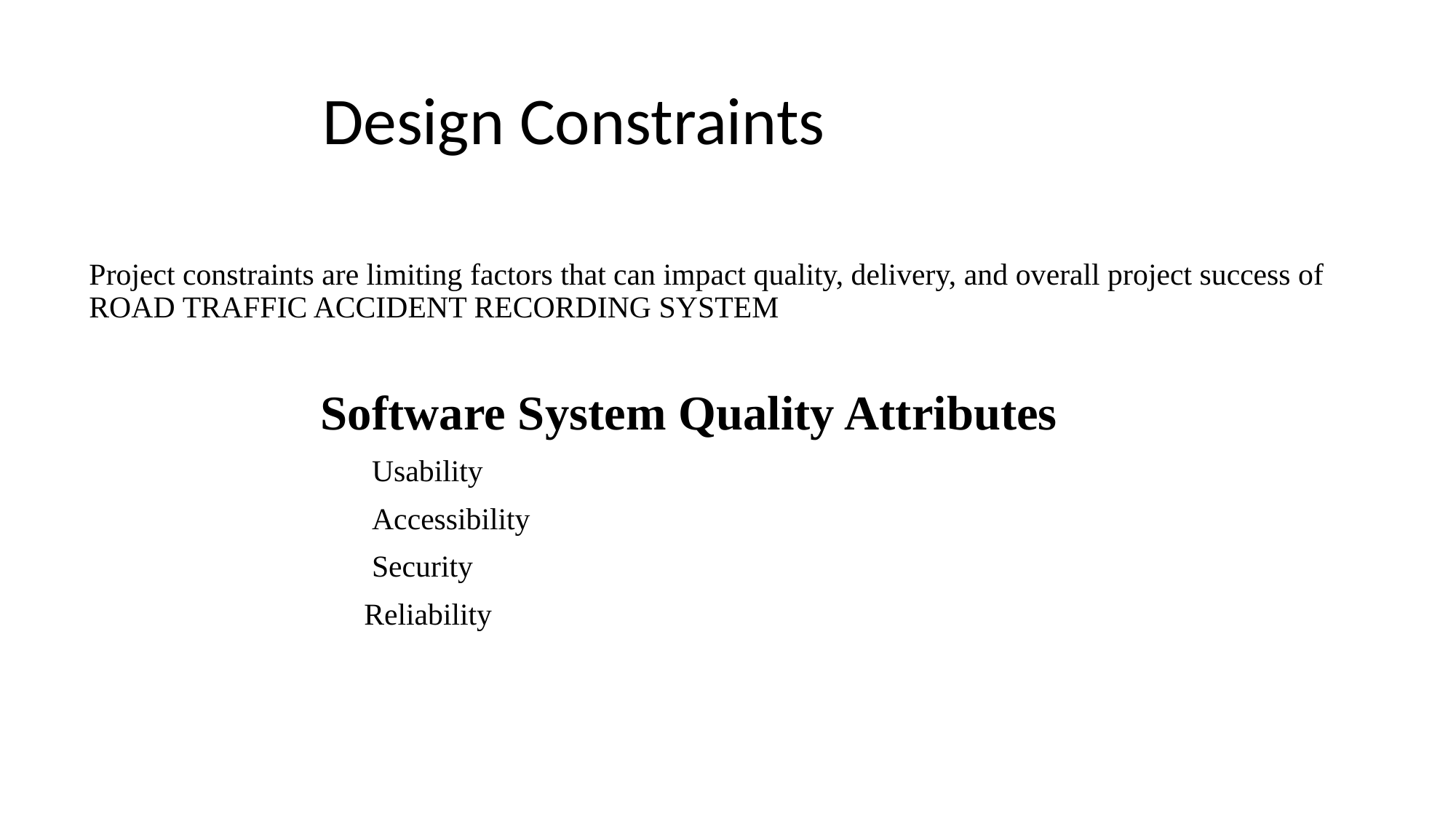

# Design Constraints

Project constraints are limiting factors that can impact quality, delivery, and overall project success of ROAD TRAFFIC ACCIDENT RECORDING SYSTEM

                   Software System Quality Attributes
                                     Usability
                                     Accessibility
                                     Security
                                    Reliability